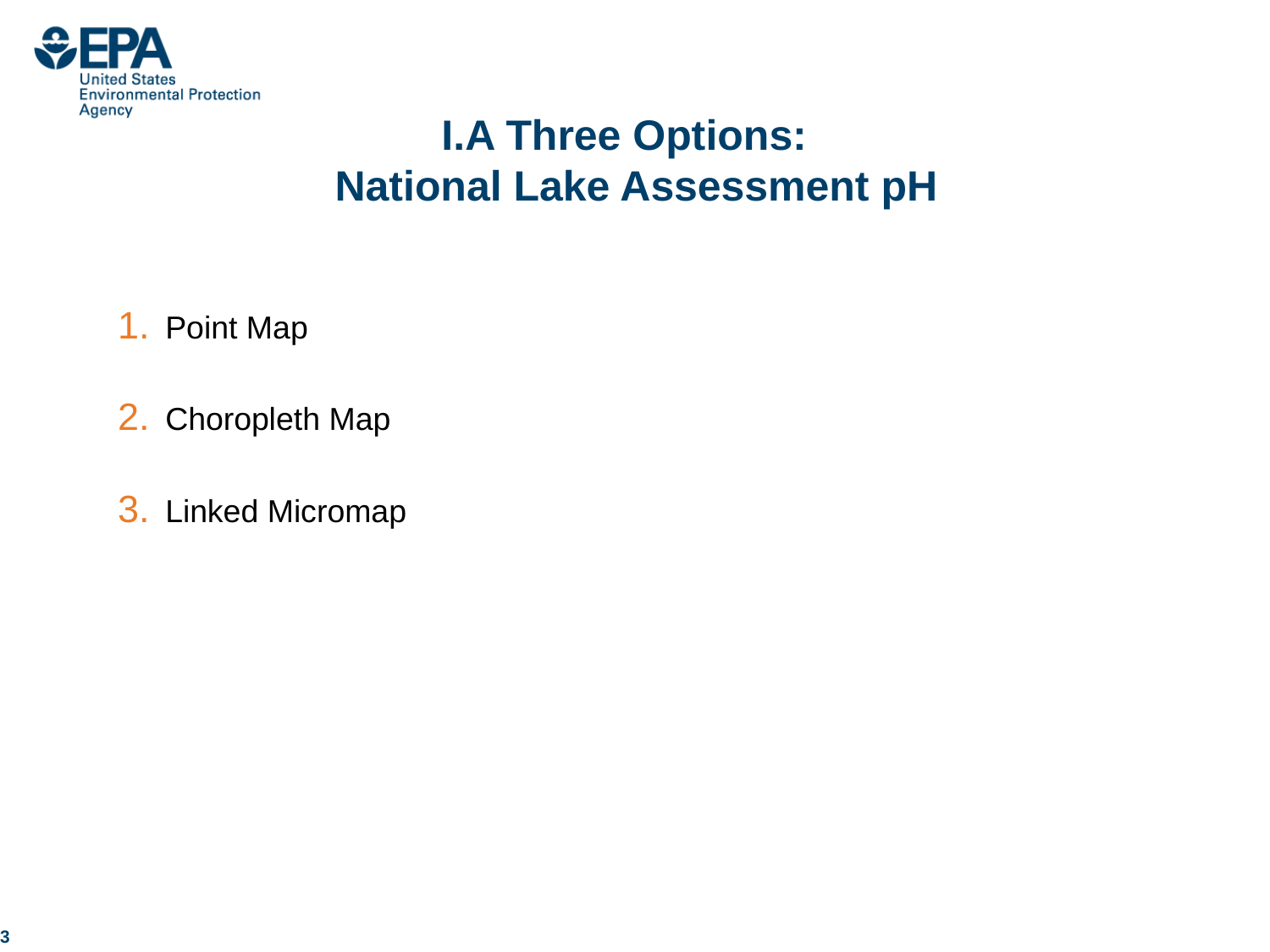

# I.A Three Options: National Lake Assessment pH
Point Map

Choropleth Map

Linked Micromap
3